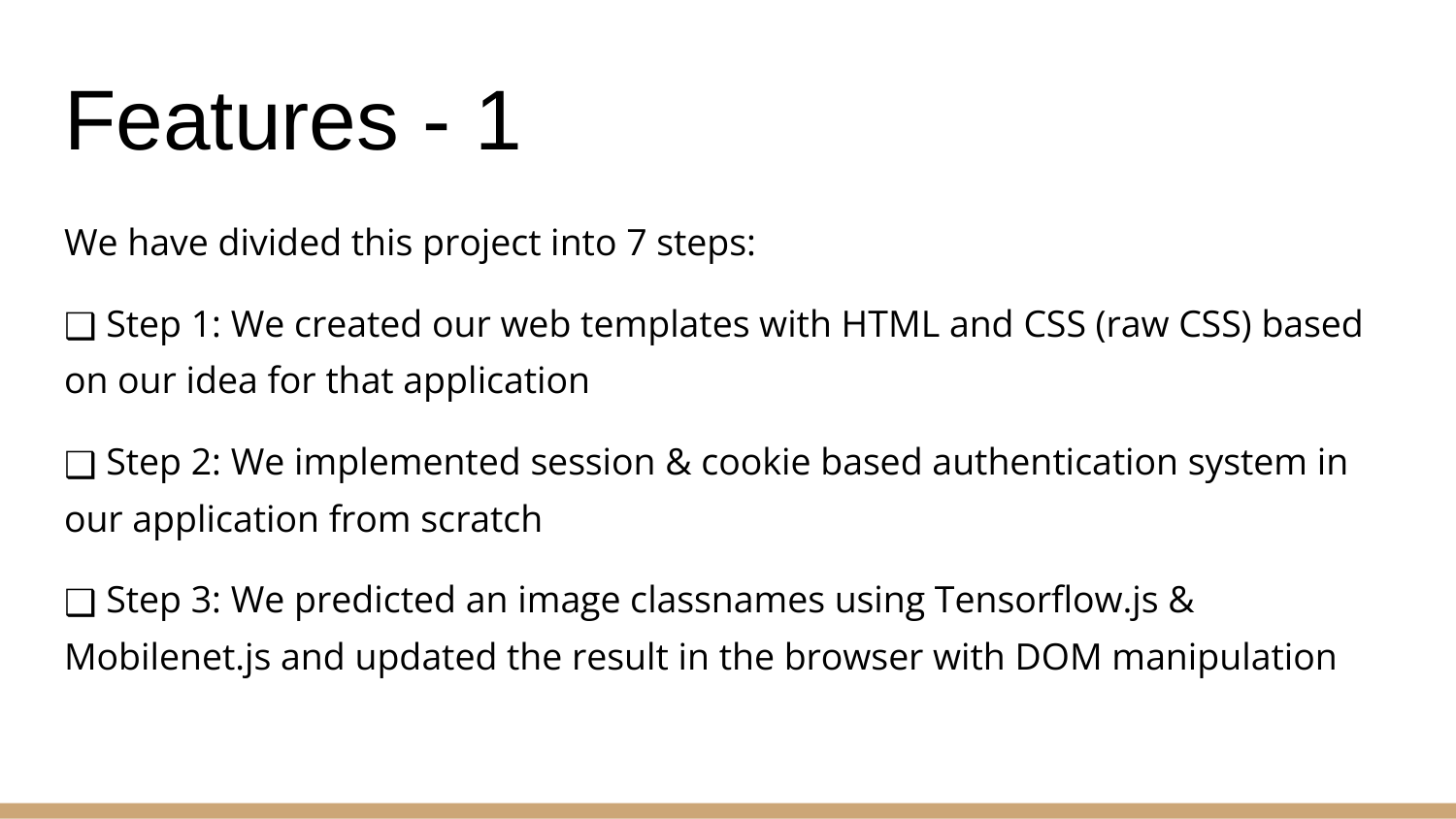

# Features - 1
We have divided this project into 7 steps:
 Step 1: We created our web templates with HTML and CSS (raw CSS) based on our idea for that application
 Step 2: We implemented session & cookie based authentication system in our application from scratch
 Step 3: We predicted an image classnames using Tensorflow.js & Mobilenet.js and updated the result in the browser with DOM manipulation